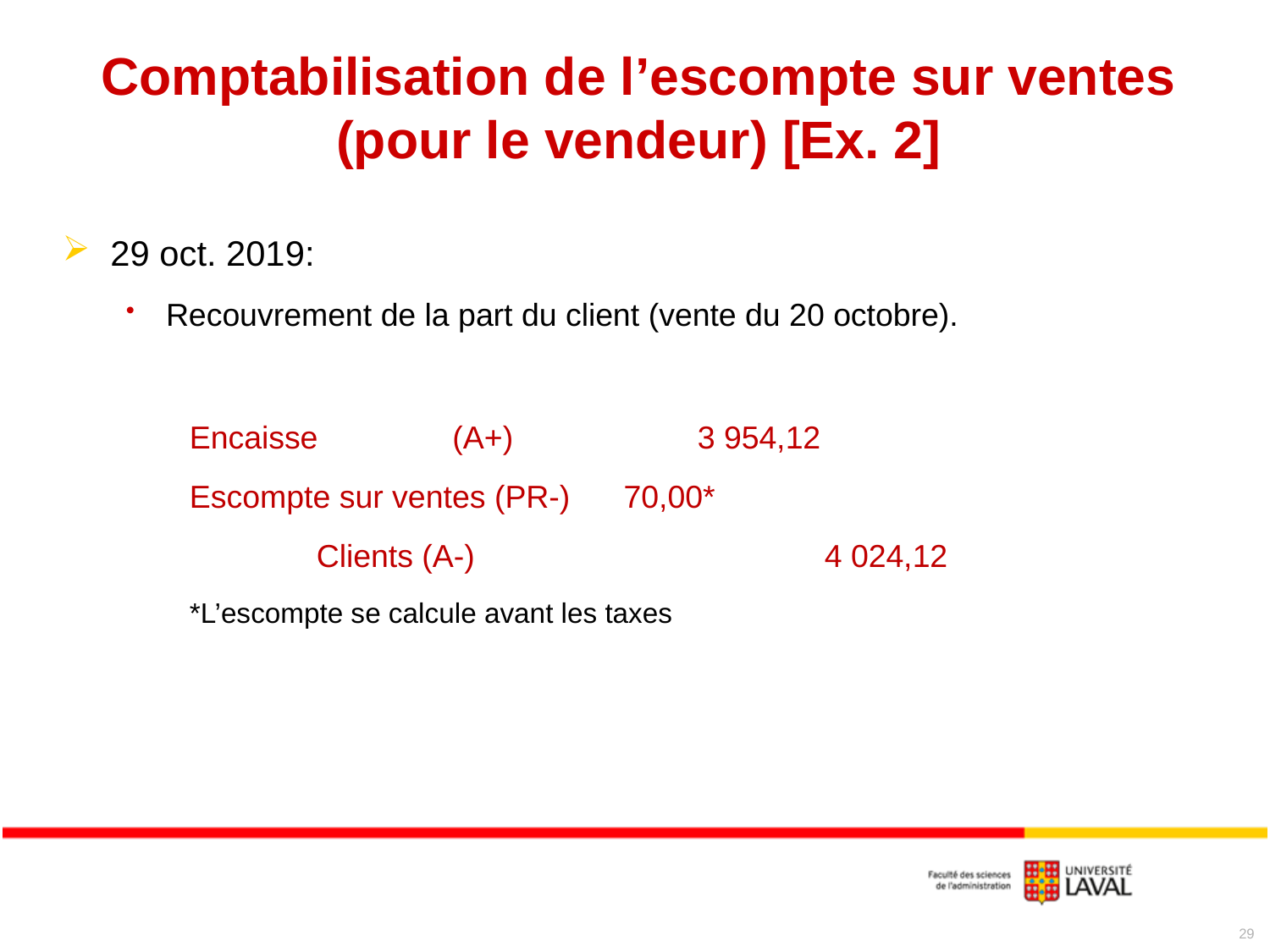

# Comptabilisation de l’escompte sur ventes (pour le vendeur) [Ex. 2]
29 oct. 2019:
Recouvrement de la part du client (vente du 20 octobre).

	Encaisse	 (A+)		3 954,12
	Escompte sur ventes (PR-)	      70,00*
		Clients (A-)			4 024,12
	*L’escompte se calcule avant les taxes

29